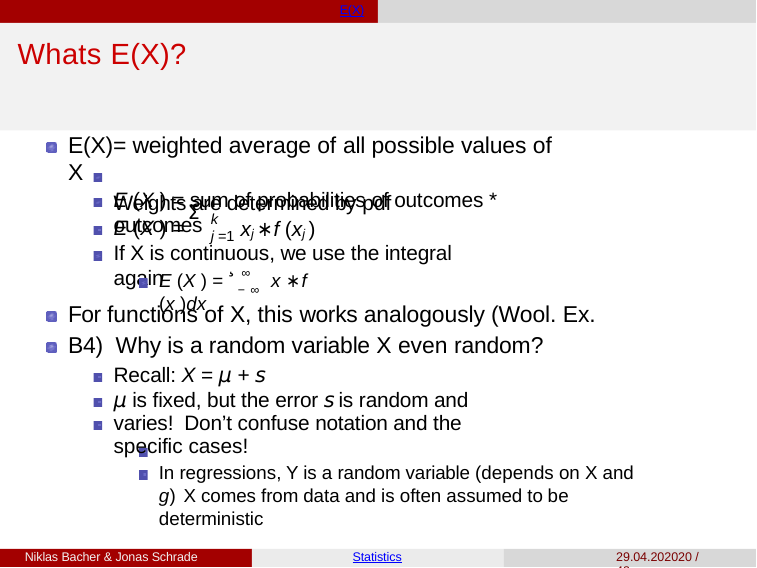

E(X)
# Whats E(X)?
E(X)= weighted average of all possible values of X
Weights are determined by pdf

E (X ) = sum of probabilities of outcomes * outcomes
Σ

k
E (X ) =
xj ∗ f (xj )
j =1

If X is continuous, we use the integral again

¸
∞
E (X ) =	x ∗  f (x )dx

−∞
For functions of X, this works analogously (Wool. Ex. B4)  Why is a random variable X even random?
Recall: X = µ + s
µ is fixed, but the error s is random and varies!  Don’t confuse notation and the specific cases!
In regressions, Y is a random variable (depends on X and g)  X comes from data and is often assumed to be deterministic

Niklas Bacher & Jonas Schrade

Statistics
29.04.202020 / 43